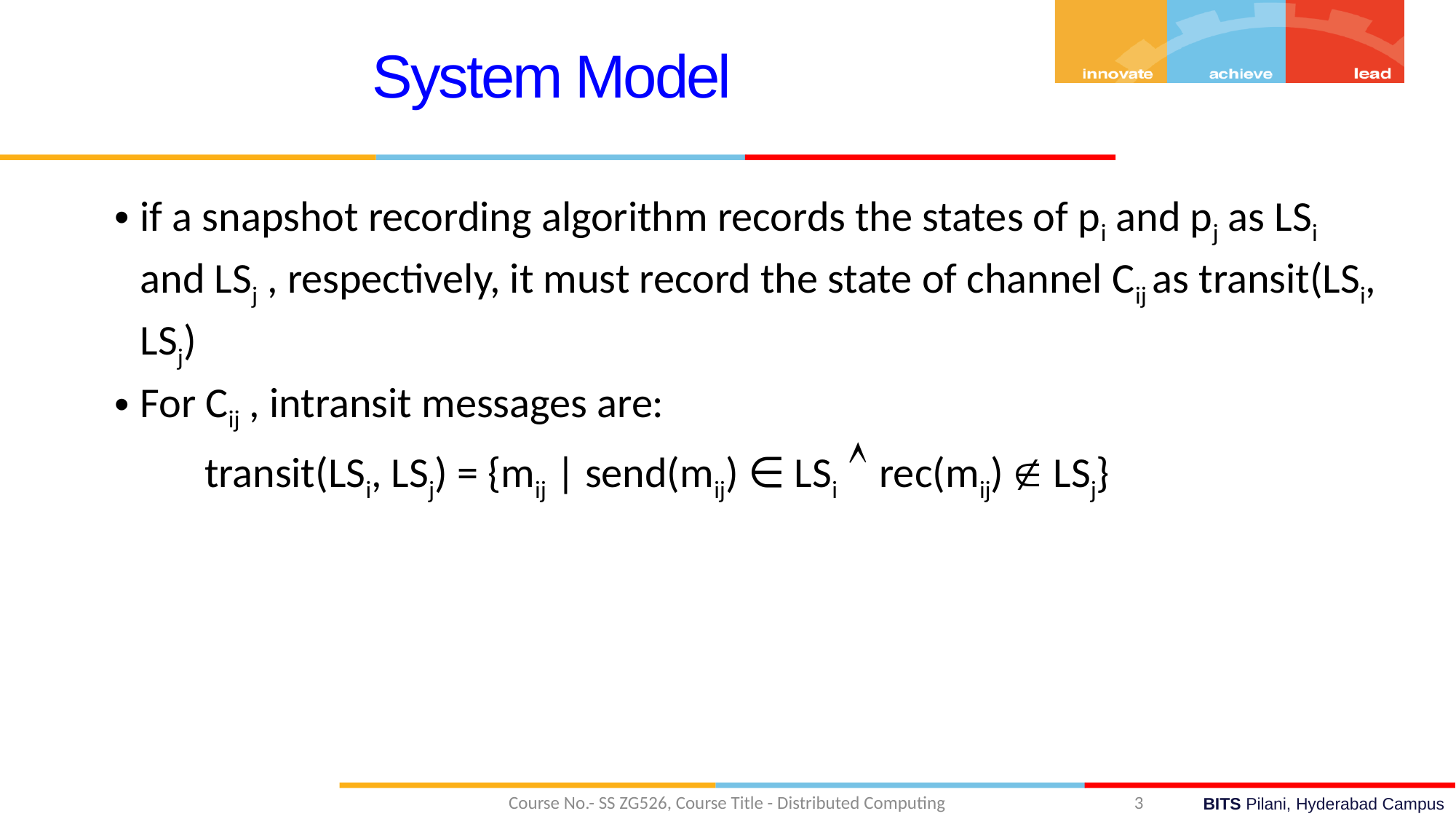

System Model
if a snapshot recording algorithm records the states of pi and pj as LSi and LSj , respectively, it must record the state of channel Cij as transit(LSi, LSj)
For Cij , intransit messages are:
 transit(LSi, LSj) = {mij | send(mij) ∈ LSi  ∧ rec(mij) ∉ LSj}
Course No.- SS ZG526, Course Title - Distributed Computing
3